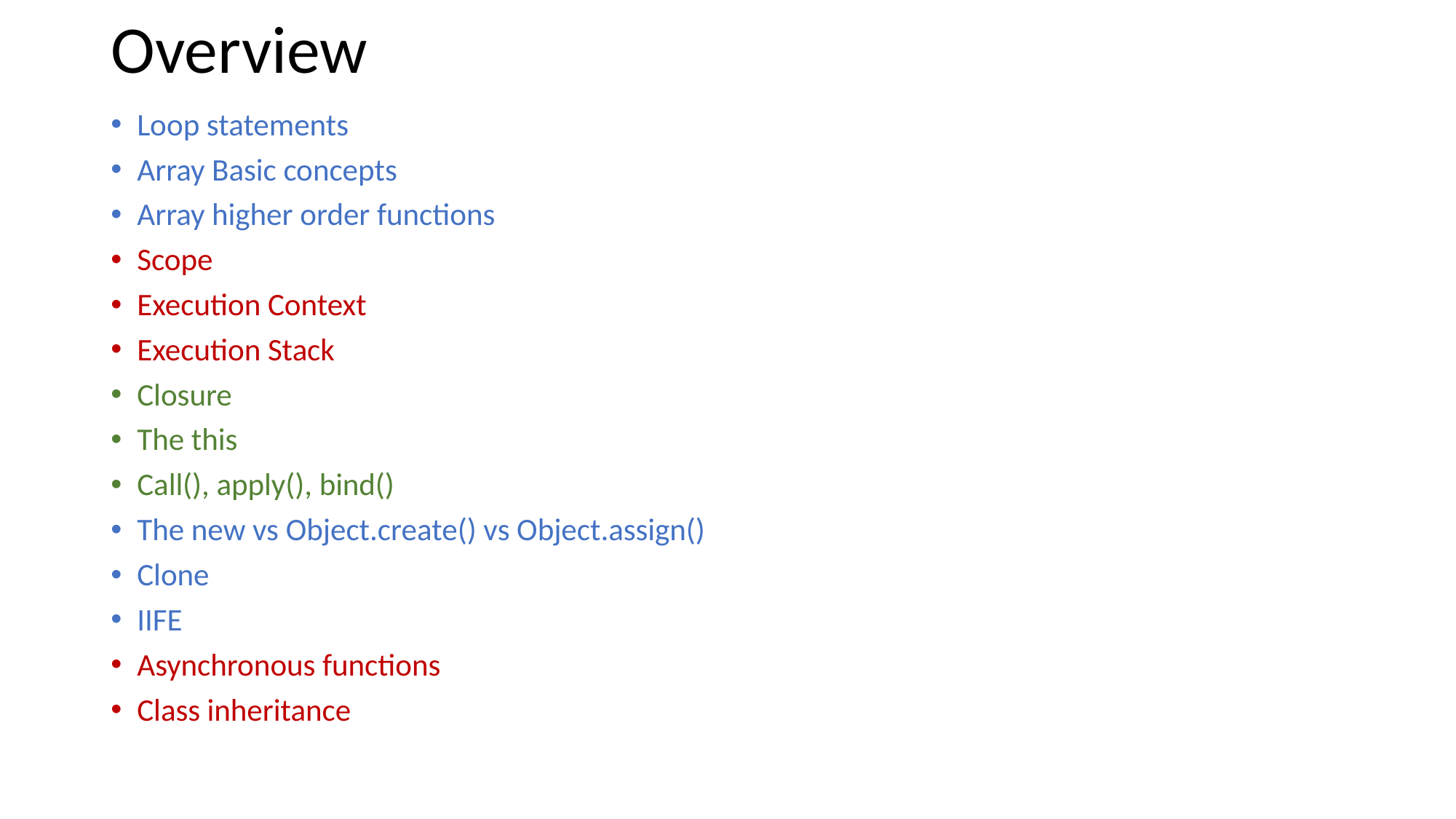

# Overview
Loop statements
Array Basic concepts
Array higher order functions
Scope
Execution Context
Execution Stack
Closure
The this
Call(), apply(), bind()
The new vs Object.create() vs Object.assign()
Clone
IIFE
Asynchronous functions
Class inheritance